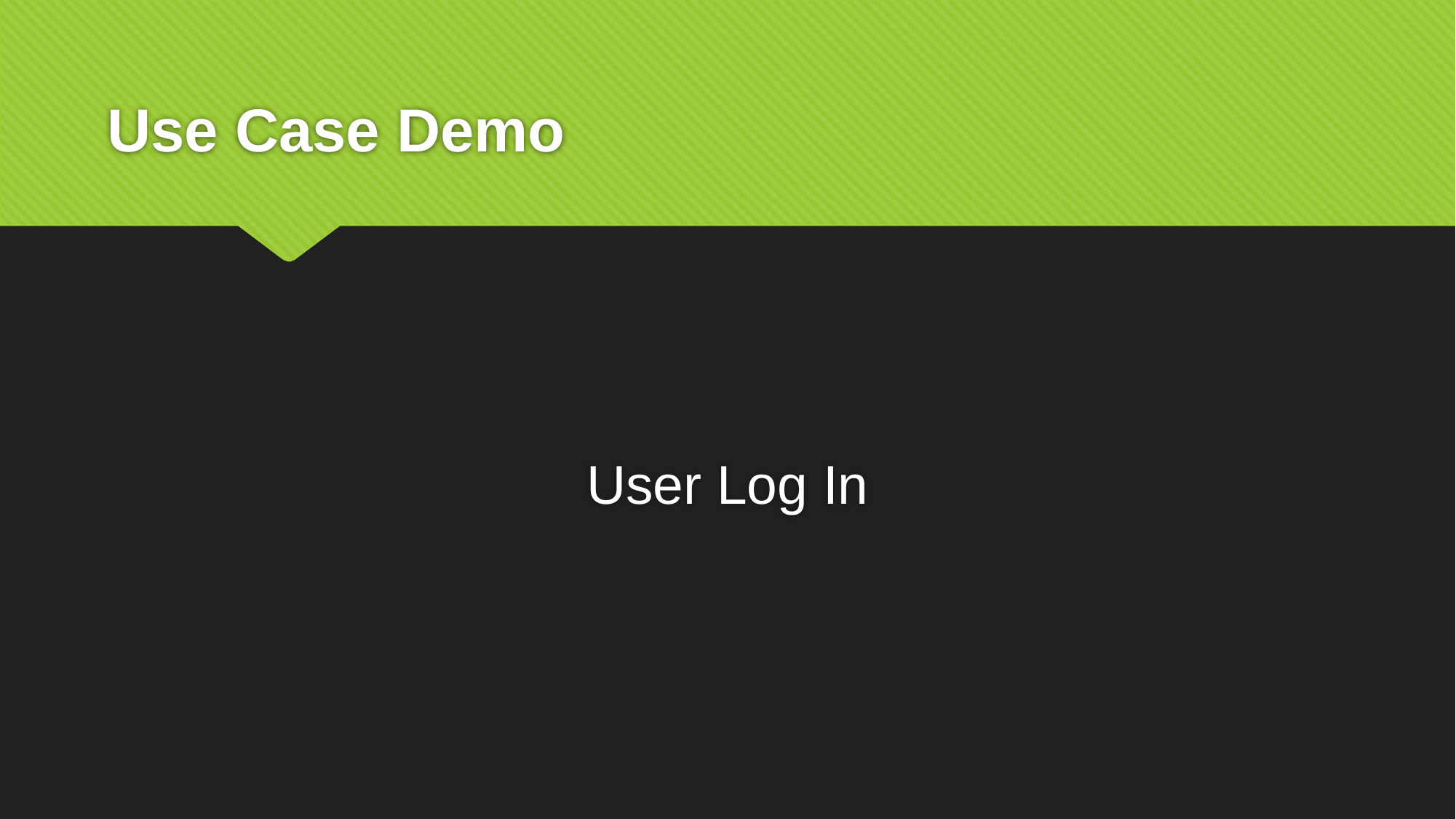

# Use Case Demo
User Log In